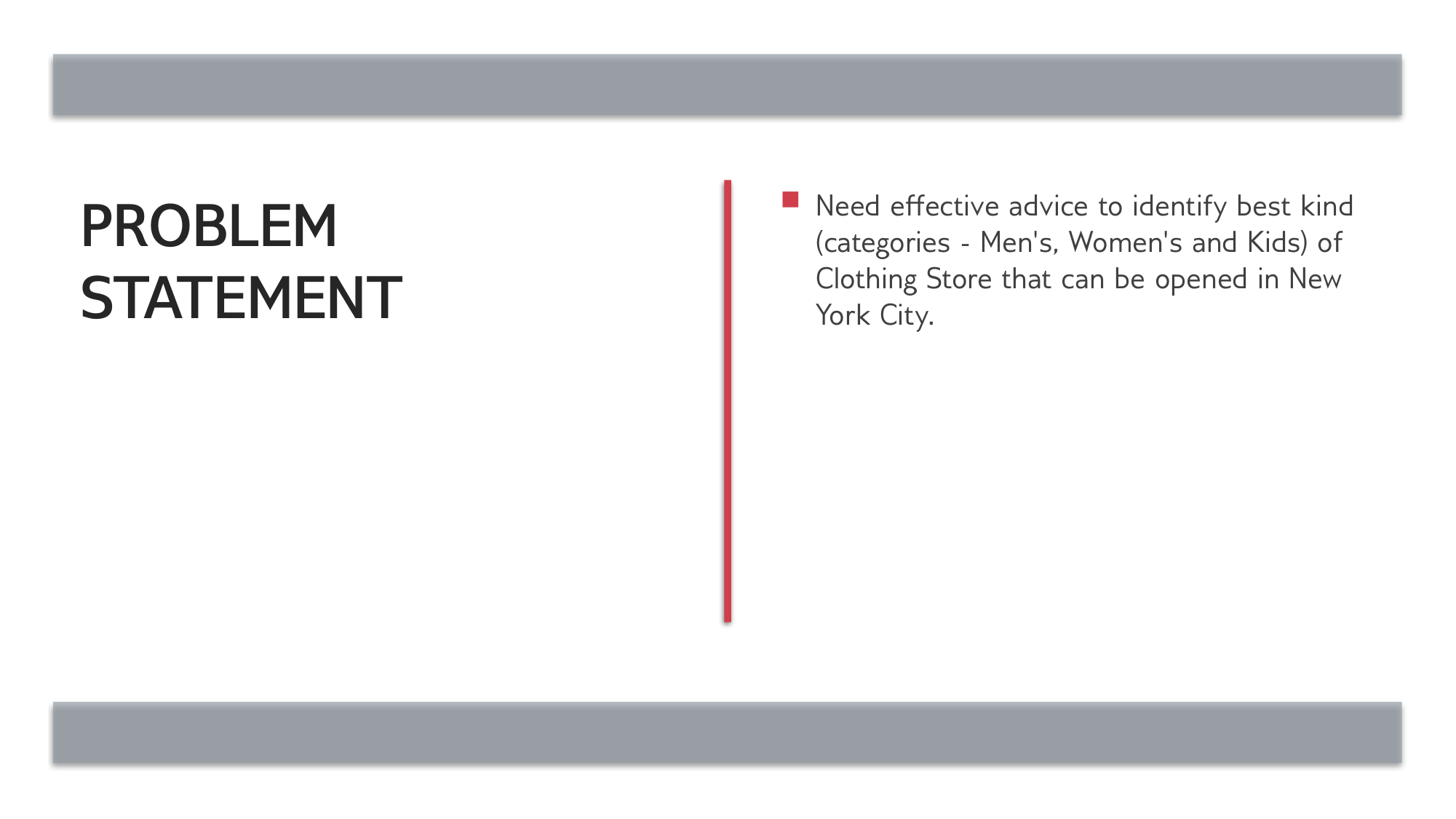

# Problem Statement
Need effective advice to identify best kind (categories - Men's, Women's and Kids) of Clothing Store that can be opened in New York City.